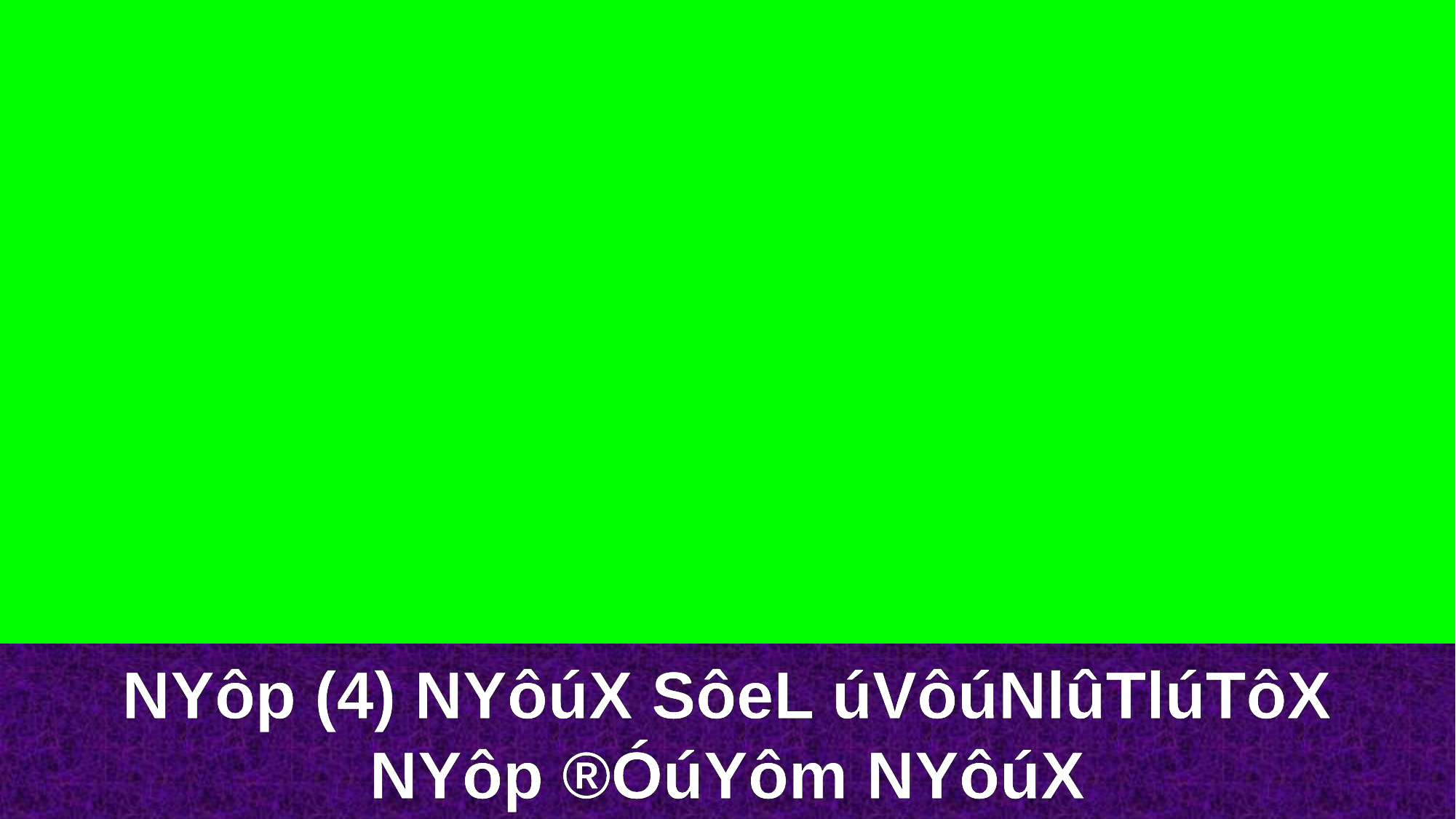

NYôp (4) NYôúX SôeL úVôúNlûTlúTôX
NYôp ®ÓúYôm NYôúX